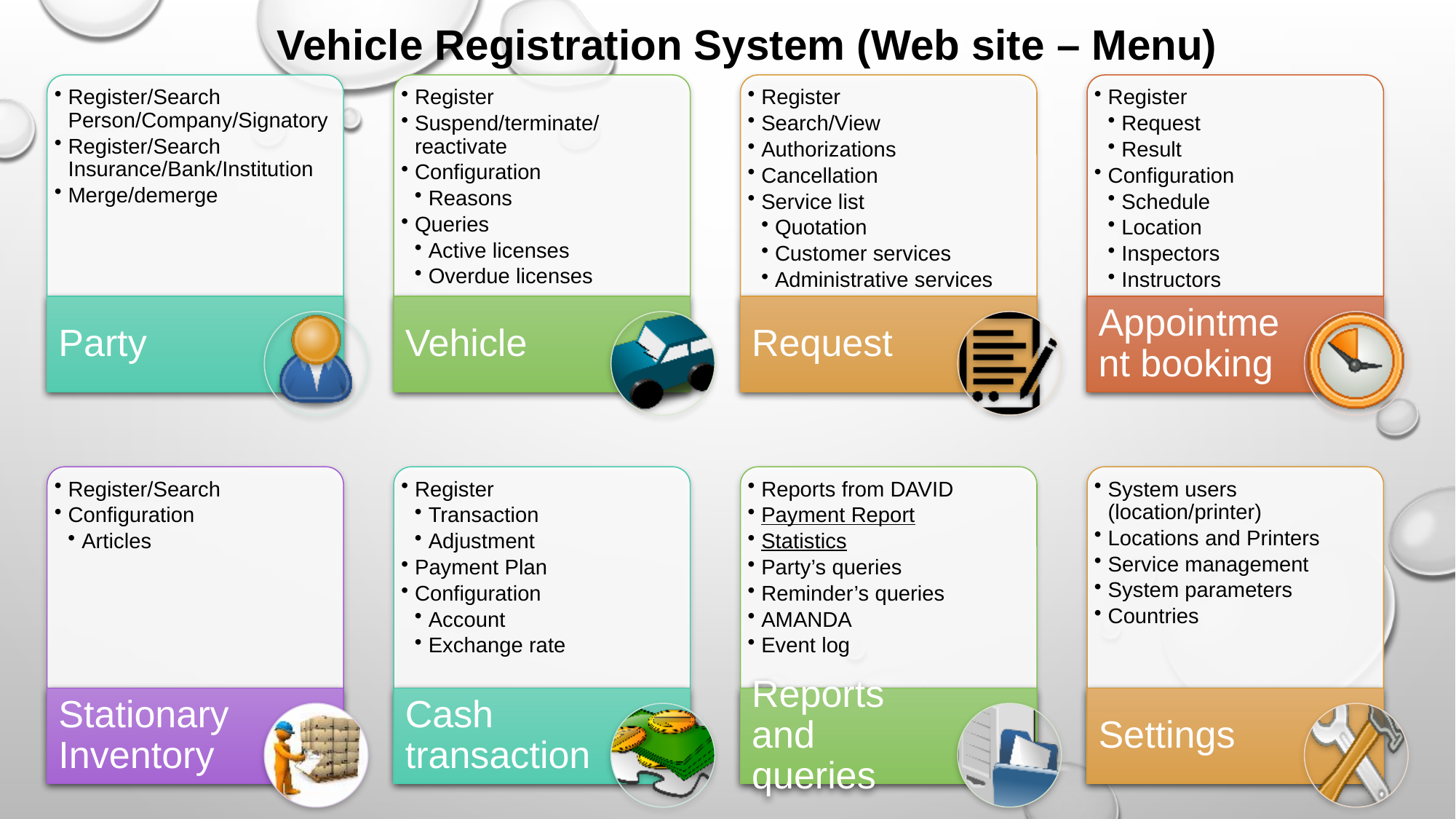

Vehicle Registration System (Web site – Menu)
Register/Search Person/Company/Signatory
Register/Search Insurance/Bank/Institution
Merge/demerge
Party
Register
Suspend/terminate/reactivate
Configuration
Reasons
Queries
Active licenses
Overdue licenses
Vehicle
Register
Search/View
Authorizations
Cancellation
Service list
Quotation
Customer services
Administrative services
Request
Register
Request
Result
Configuration
Schedule
Location
Inspectors
Instructors
Appointment booking
Register/Search
Configuration
Articles
Stationary Inventory
Register
Transaction
Adjustment
Payment Plan
Configuration
Account
Exchange rate
Cash transaction
Reports from DAVID
Payment Report
Statistics
Party’s queries
Reminder’s queries
AMANDA
Event log
Reports and queries
System users (location/printer)
Locations and Printers
Service management
System parameters
Countries
Settings